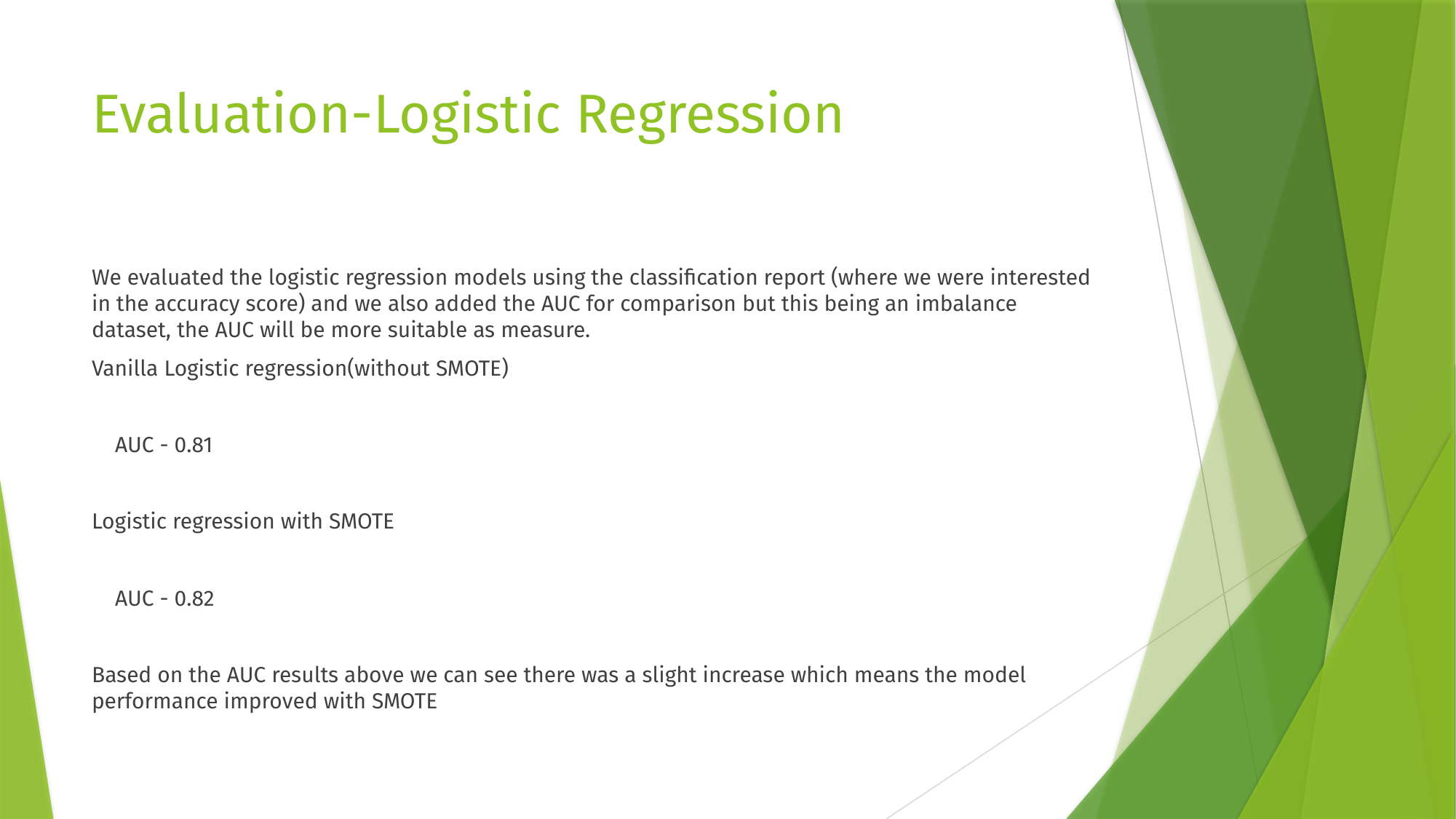

# Evaluation-Logistic Regression
We evaluated the logistic regression models using the classification report (where we were interested in the accuracy score) and we also added the AUC for comparison but this being an imbalance dataset, the AUC will be more suitable as measure.
Vanilla Logistic regression(without SMOTE)

    AUC - 0.81

Logistic regression with SMOTE

    AUC - 0.82

Based on the AUC results above we can see there was a slight increase which means the model performance improved with SMOTE